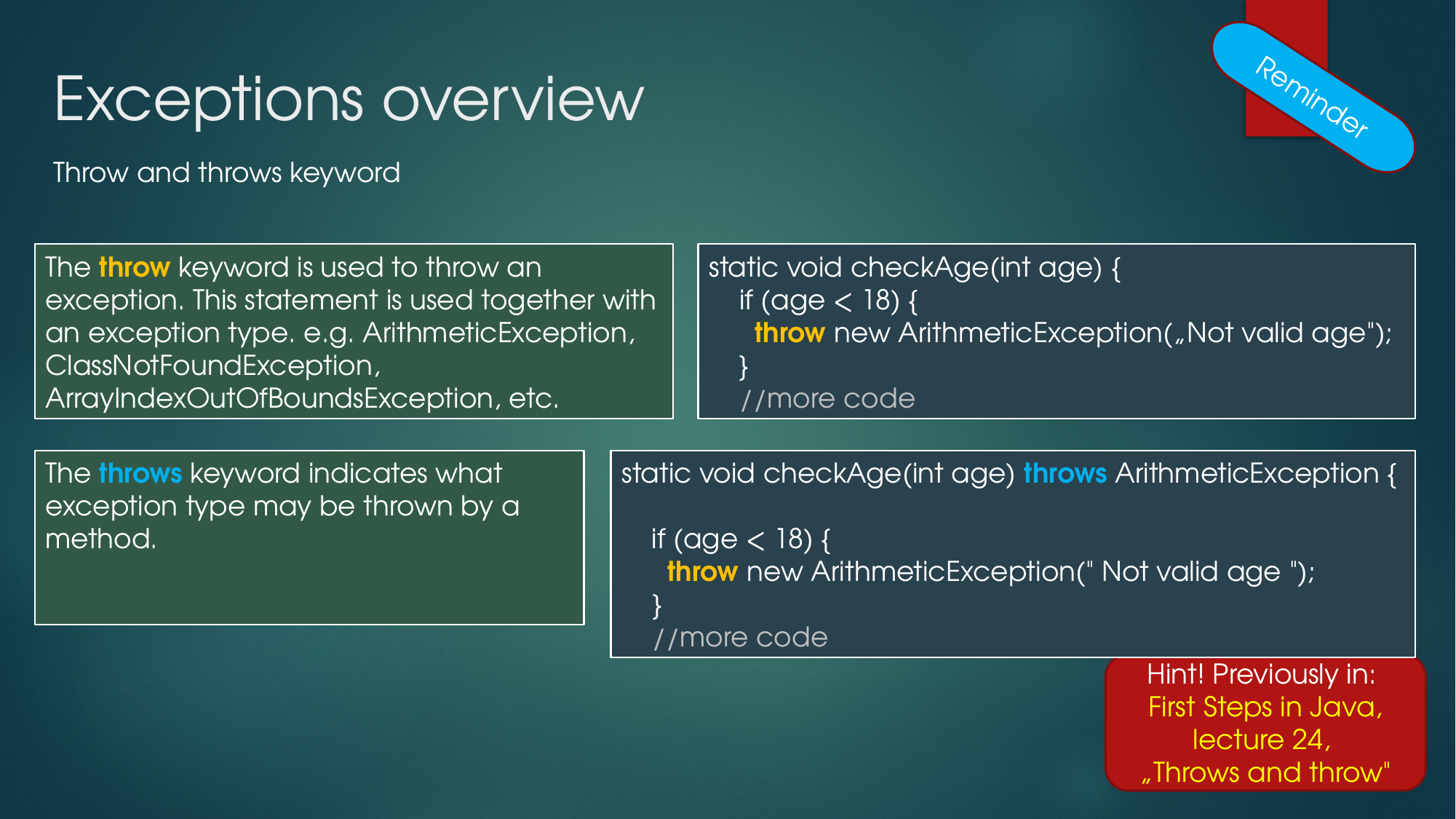

# Exceptions overview
Reminder
Throw and throws keyword
The throw keyword is used to throw an exception. This statement is used together with an exception type. e.g. ArithmeticException, ClassNotFoundException, ArrayIndexOutOfBoundsException, etc.
static void checkAge(int age) {
    if (age < 18) {
      throw new ArithmeticException(„Not valid age");
    }
    //more code
The throws keyword indicates what exception type may be thrown by a method.

static void checkAge(int age) throws ArithmeticException {
    if (age < 18) {
      throw new ArithmeticException(" Not valid age ");
    }
    //more code
Hint! Previously in:
First Steps in Java, lecture 24,
„Throws and throw"